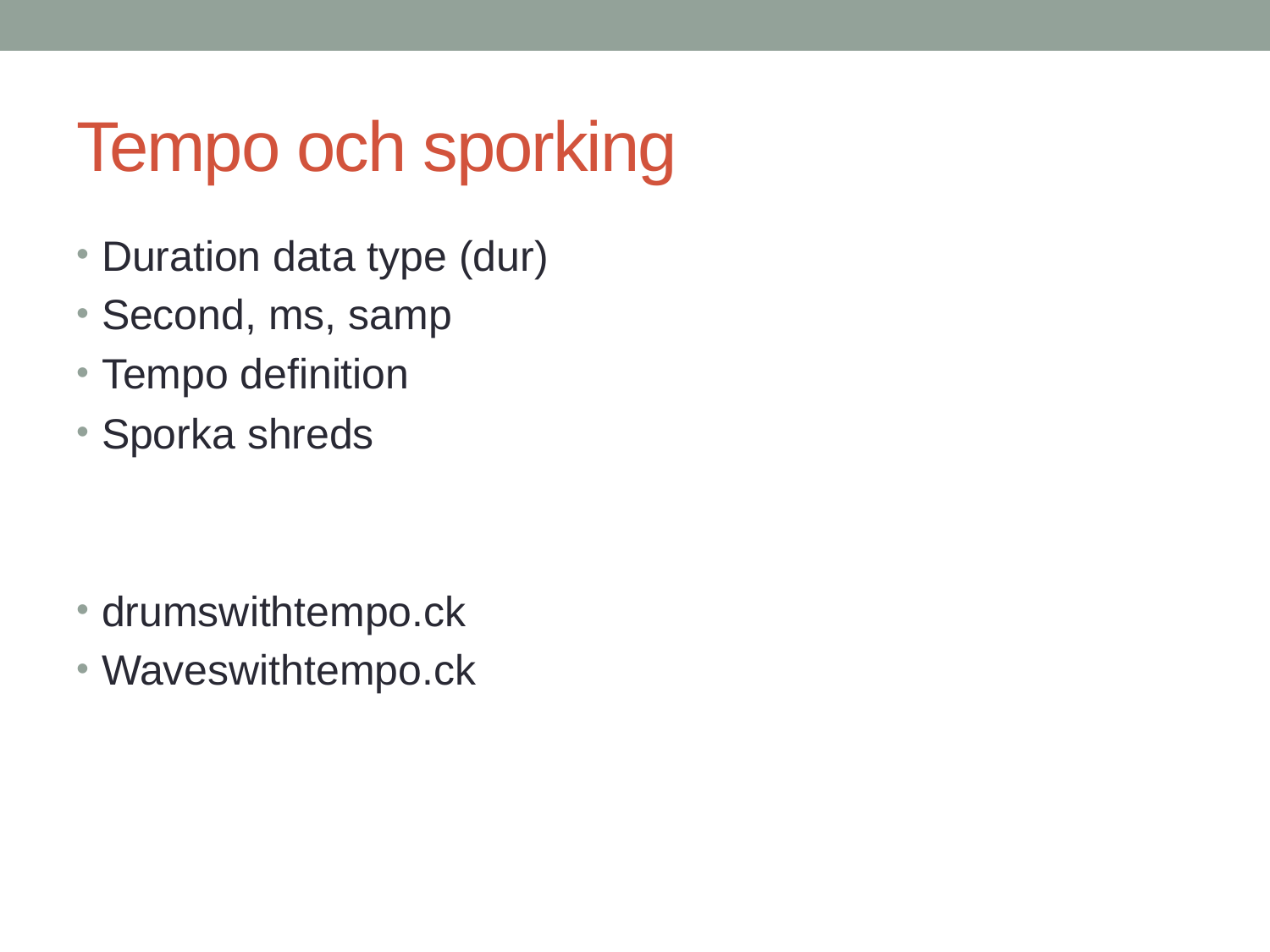

# Tempo och sporking
Duration data type (dur)
Second, ms, samp
Tempo definition
Sporka shreds

drumswithtempo.ck
Waveswithtempo.ck